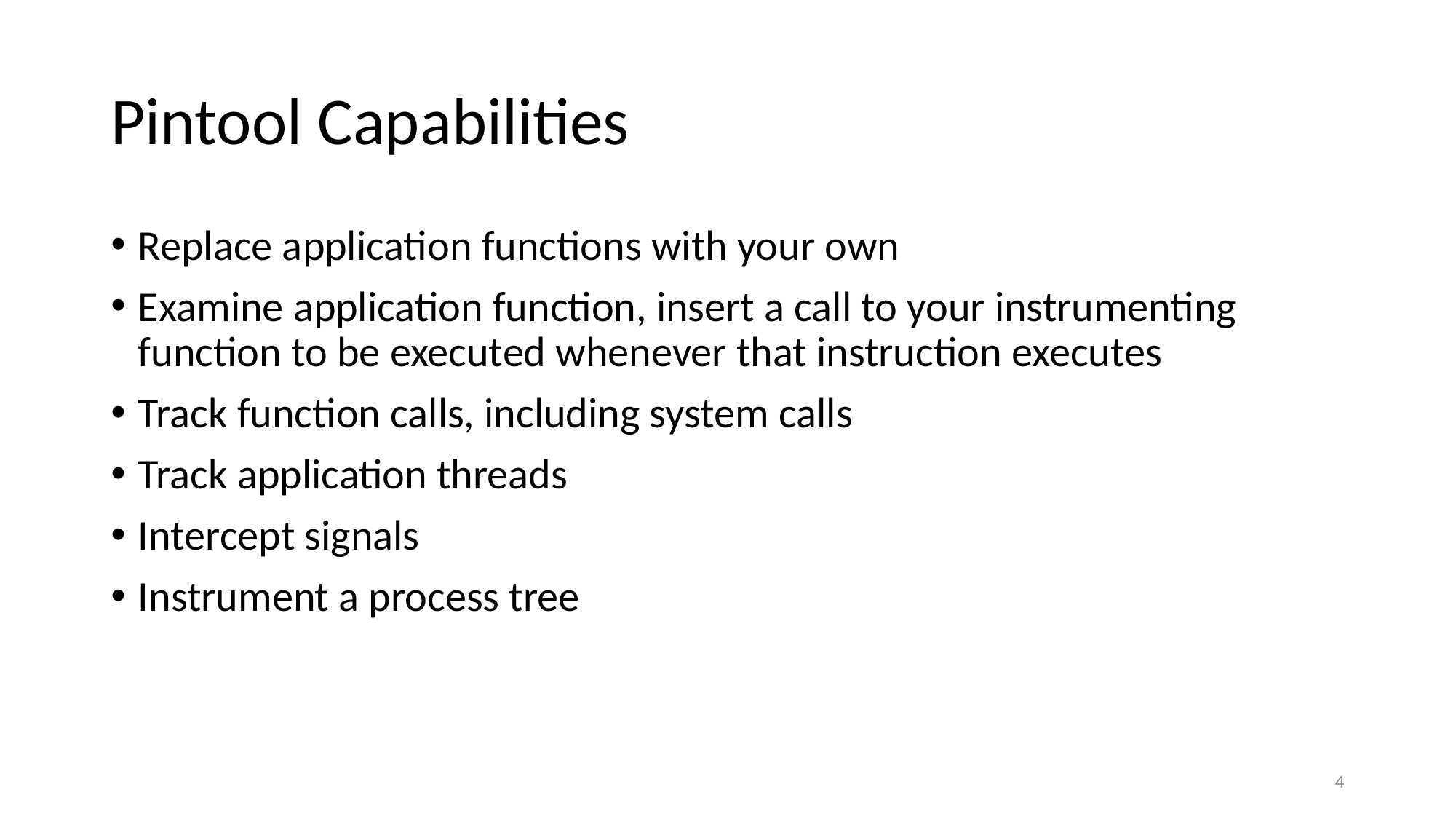

# Pintool Capabilities
Replace application functions with your own
Examine application function, insert a call to your instrumenting function to be executed whenever that instruction executes
Track function calls, including system calls
Track application threads
Intercept signals
Instrument a process tree
4